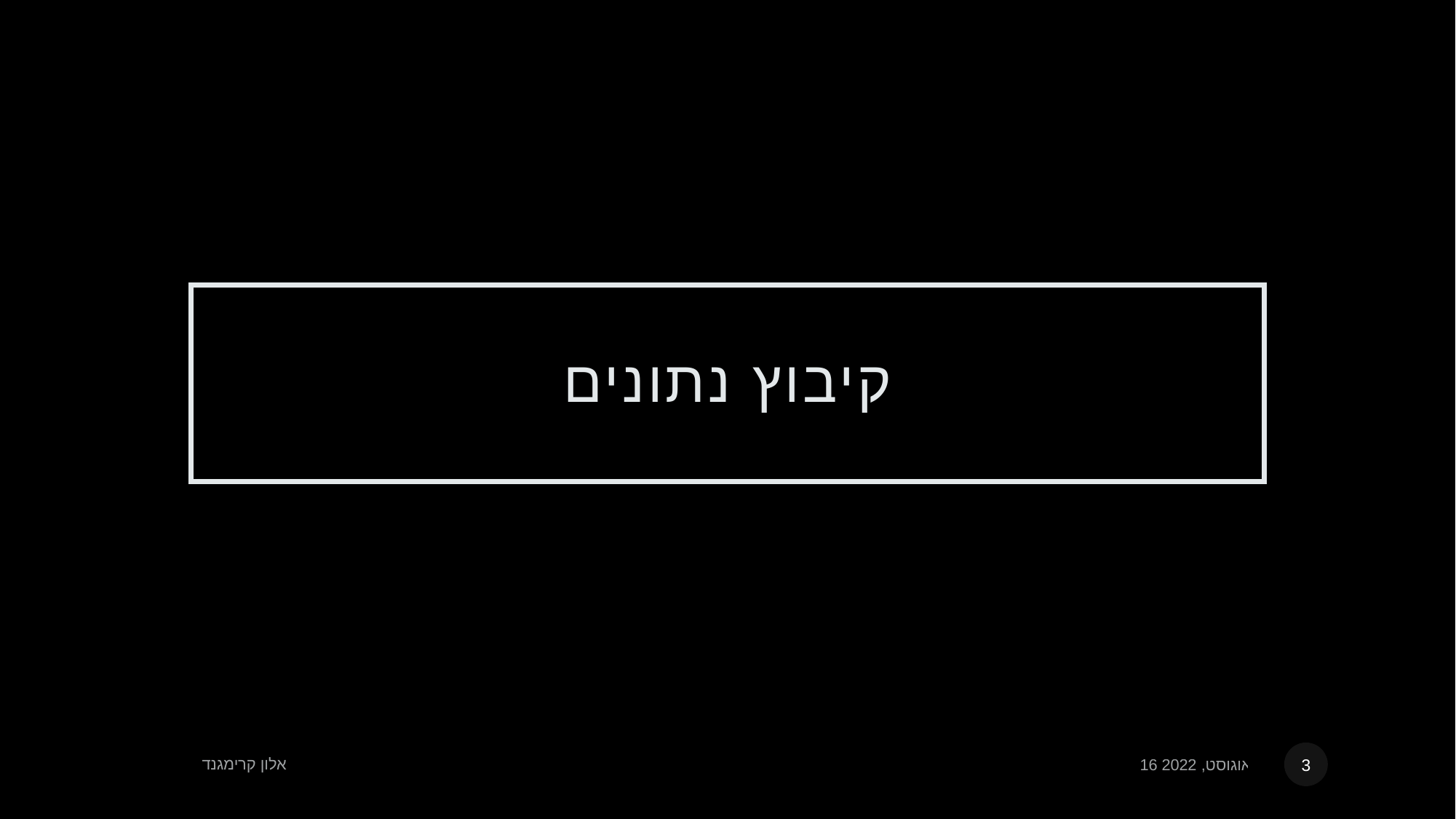

# קיבוץ נתונים
3
אלון קרימגנד
16 אוגוסט, 2022